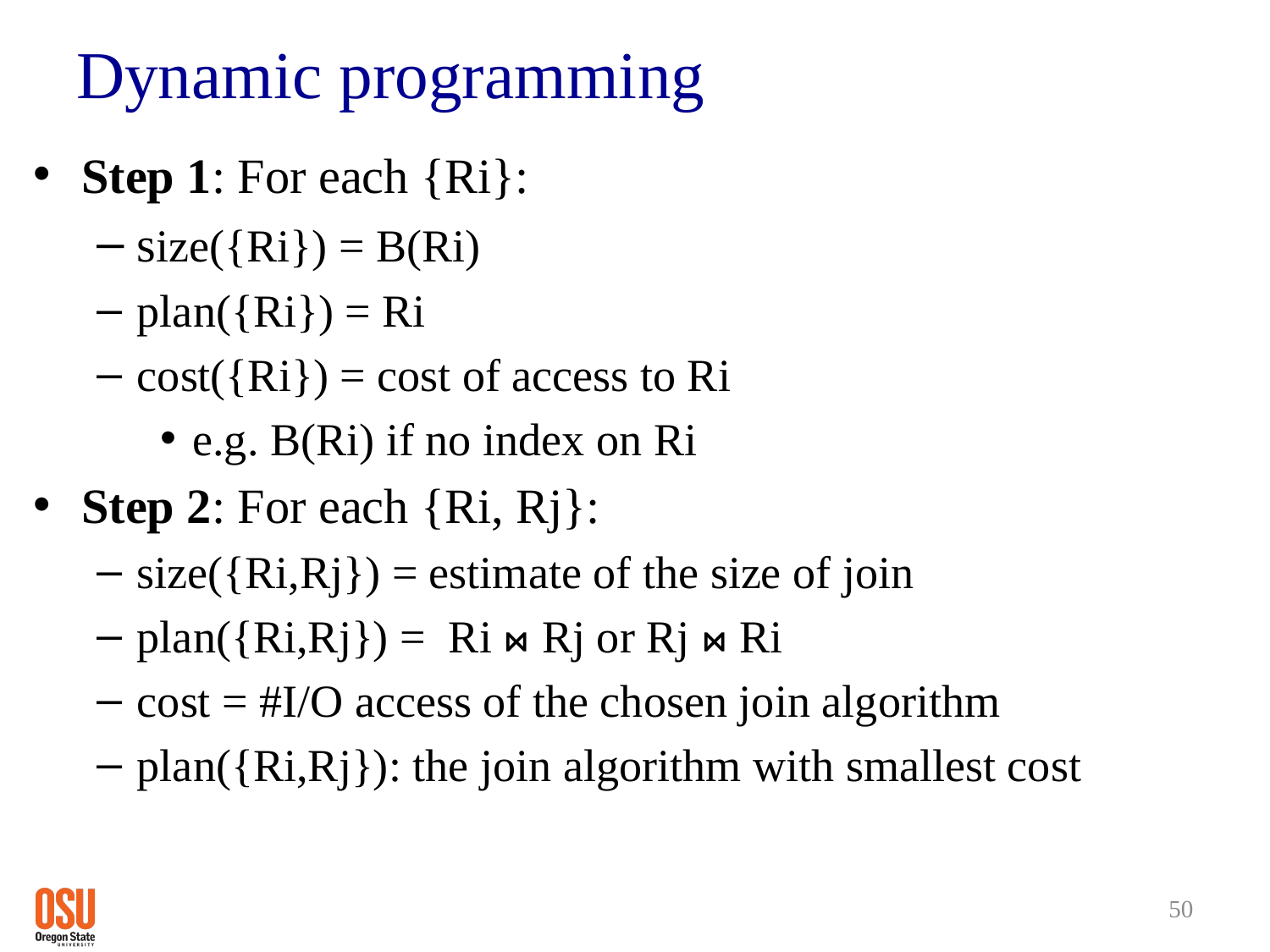

# Dynamic programming
Step 1: For each {Ri}:
size({Ri}) = B(Ri)
plan({Ri}) = Ri
cost({Ri}) = cost of access to Ri
e.g. B(Ri) if no index on Ri
Step 2: For each {Ri, Rj}:
size({Ri,Rj}) = estimate of the size of join
plan({Ri,Rj}) =  Ri ⋈ Rj or Rj ⋈ Ri
cost = #I/O access of the chosen join algorithm
plan({Ri,Rj}): the join algorithm with smallest cost
50